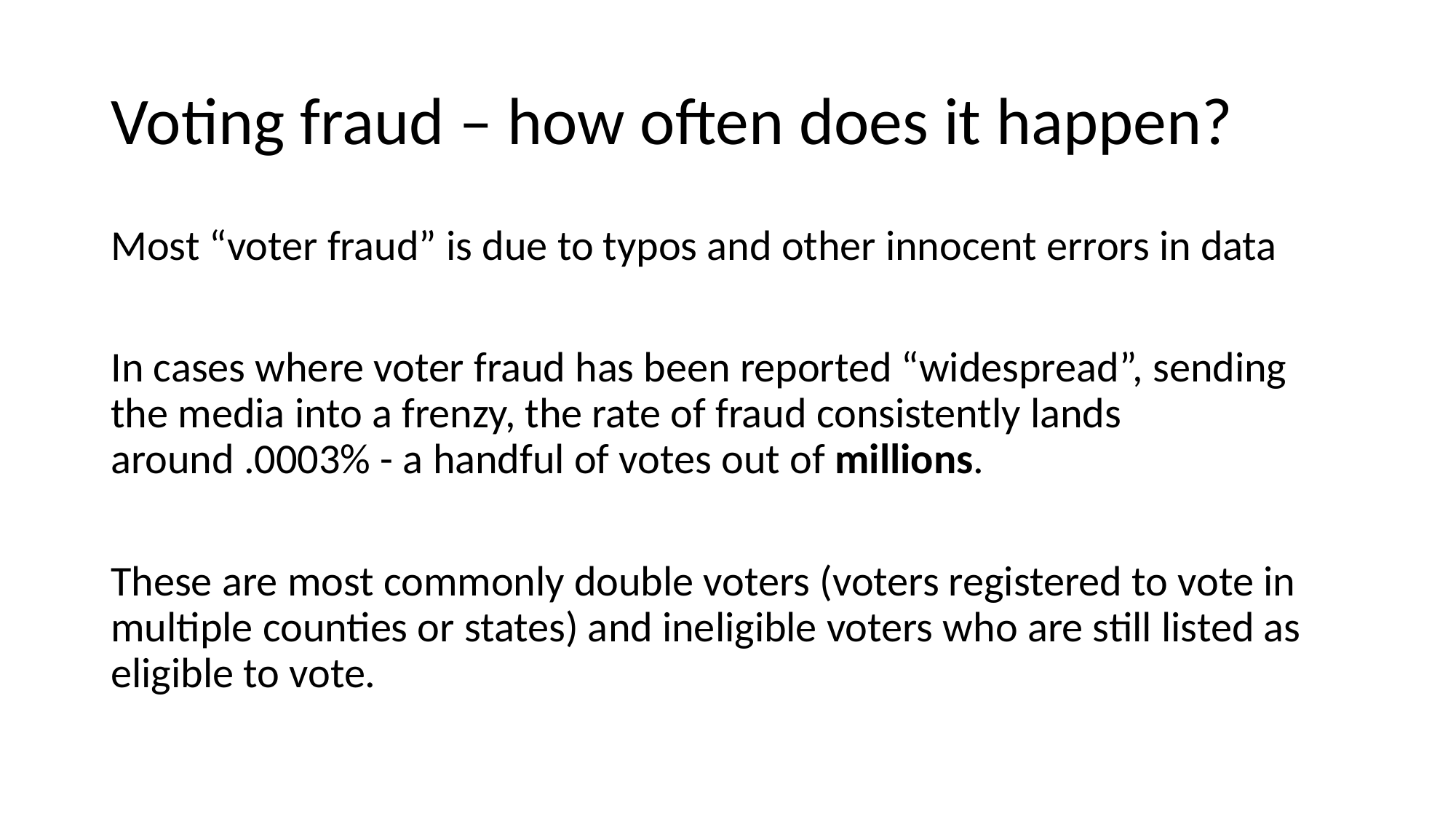

# Voting fraud – how often does it happen?
Most “voter fraud” is due to typos and other innocent errors in data

In cases where voter fraud has been reported “widespread”, sending the media into a frenzy, the rate of fraud consistently lands around .0003% - a handful of votes out of millions.

These are most commonly double voters (voters registered to vote in multiple counties or states) and ineligible voters who are still listed as eligible to vote.